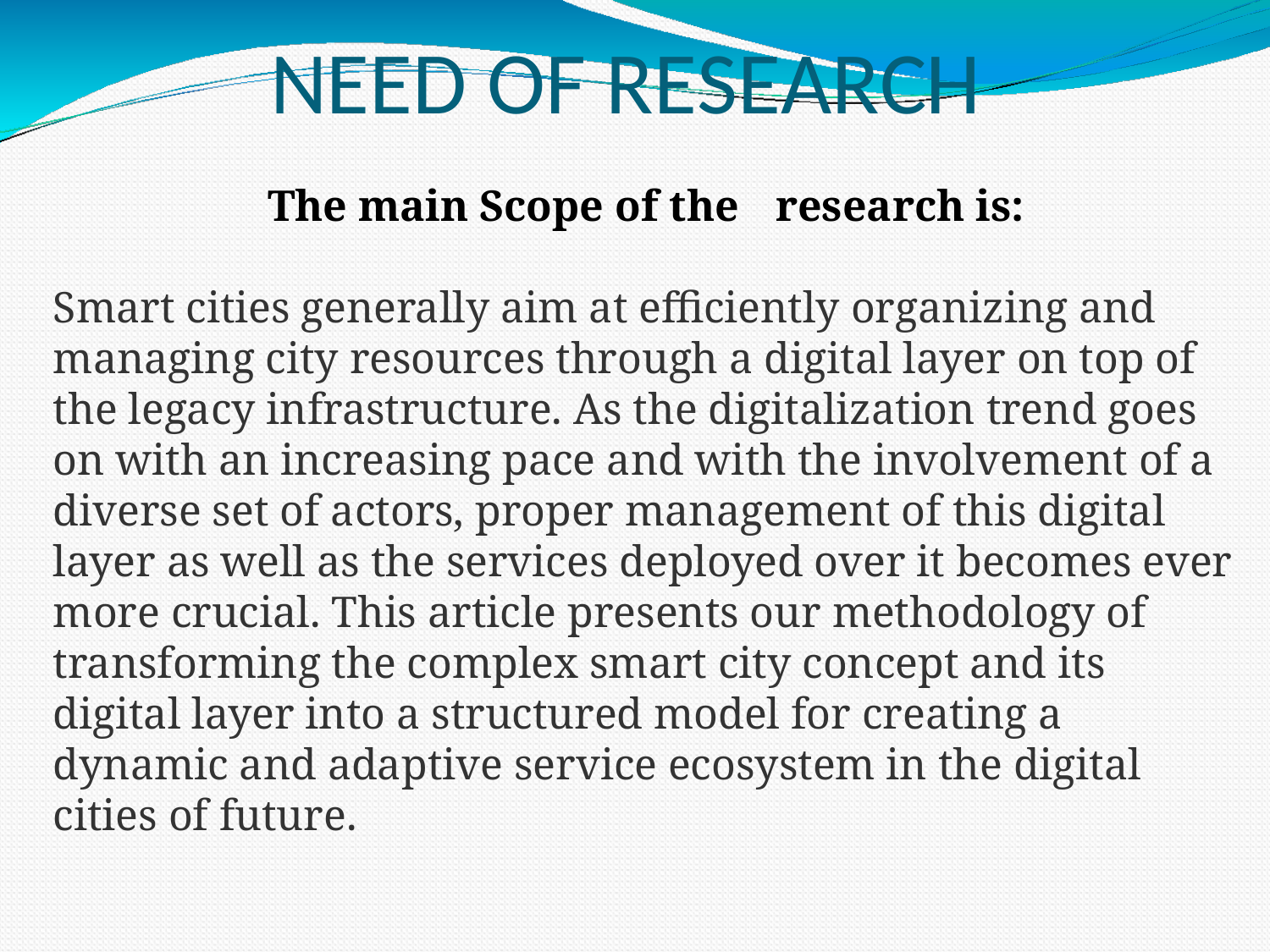

# NEED OF RESEARCH
The main Scope of the	research is:

Smart cities generally aim at efficiently organizing and managing city resources through a digital layer on top of the legacy infrastructure. As the digitalization trend goes on with an increasing pace and with the involvement of a diverse set of actors, proper management of this digital layer as well as the services deployed over it becomes ever more crucial. This article presents our methodology of transforming the complex smart city concept and its digital layer into a structured model for creating a dynamic and adaptive service ecosystem in the digital cities of future.